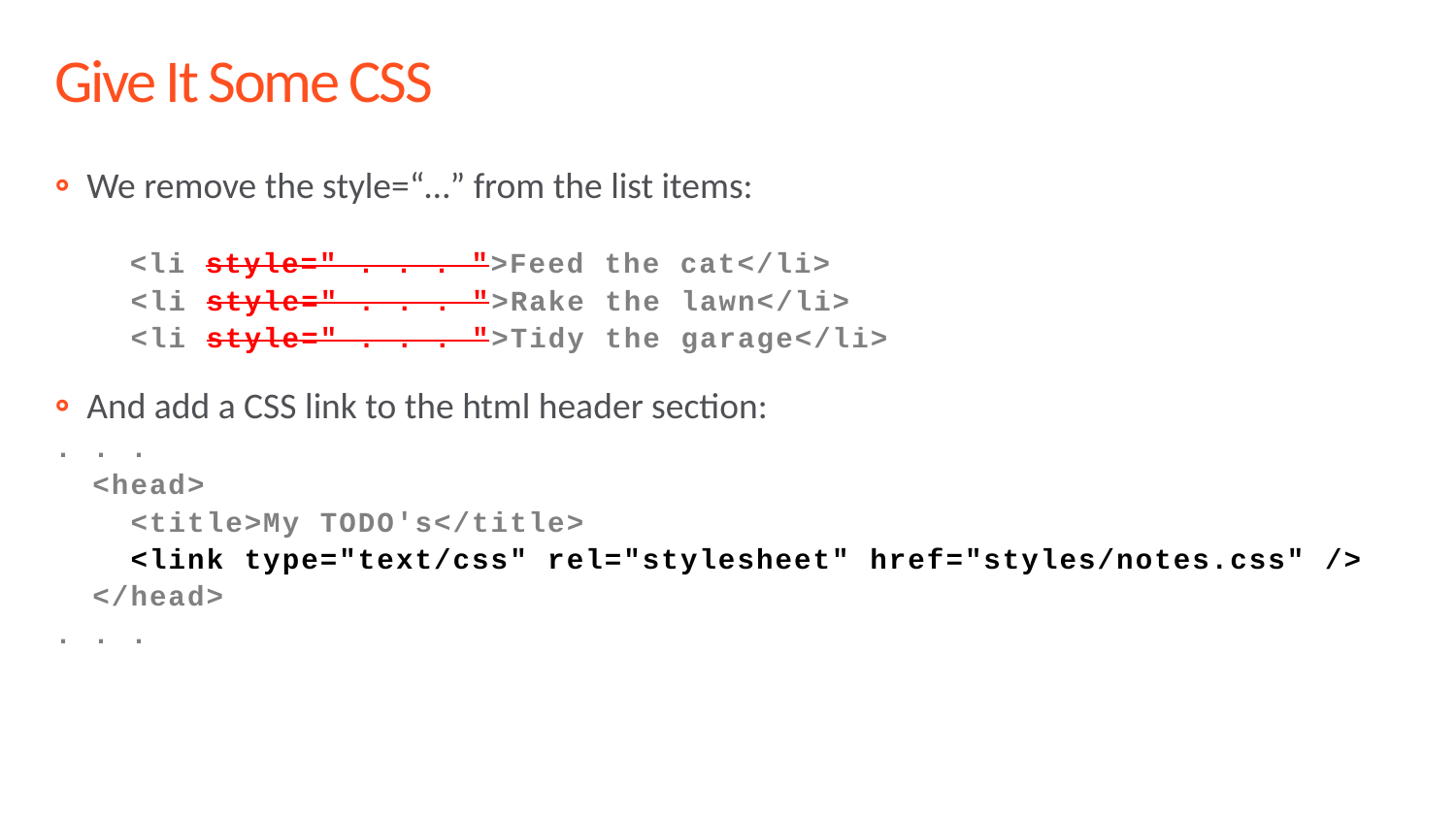

# Give It Some CSS
We remove the style=“…” from the list items:

    <li style=" . . . ">Feed the cat</li>
    <li style=" . . . ">Rake the lawn</li>
    <li style=" . . . ">Tidy the garage</li>
And add a CSS link to the html header section:
. . .
  <head>
    <title>My TODO's</title>
    <link type="text/css" rel="stylesheet" href="styles/notes.css" />
  </head>
. . .